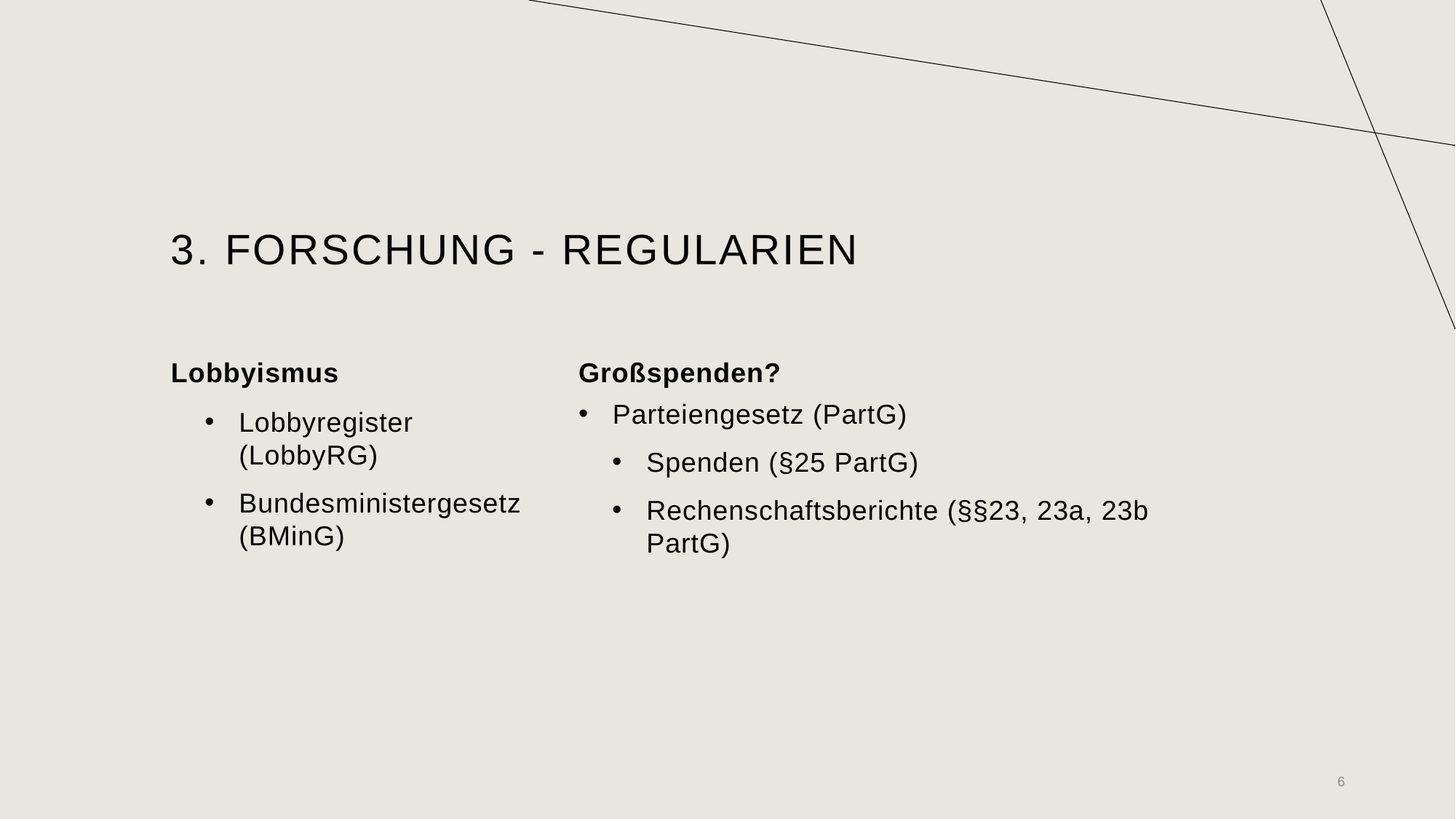

# 3. Forschung - Regularien
Lobbyismus
Großspenden?

Parteiengesetz (PartG)
Spenden (§25 PartG)
Rechenschaftsberichte (§§23, 23a, 23b PartG)
Lobbyregister (LobbyRG)
Bundesministergesetz (BMinG)
6